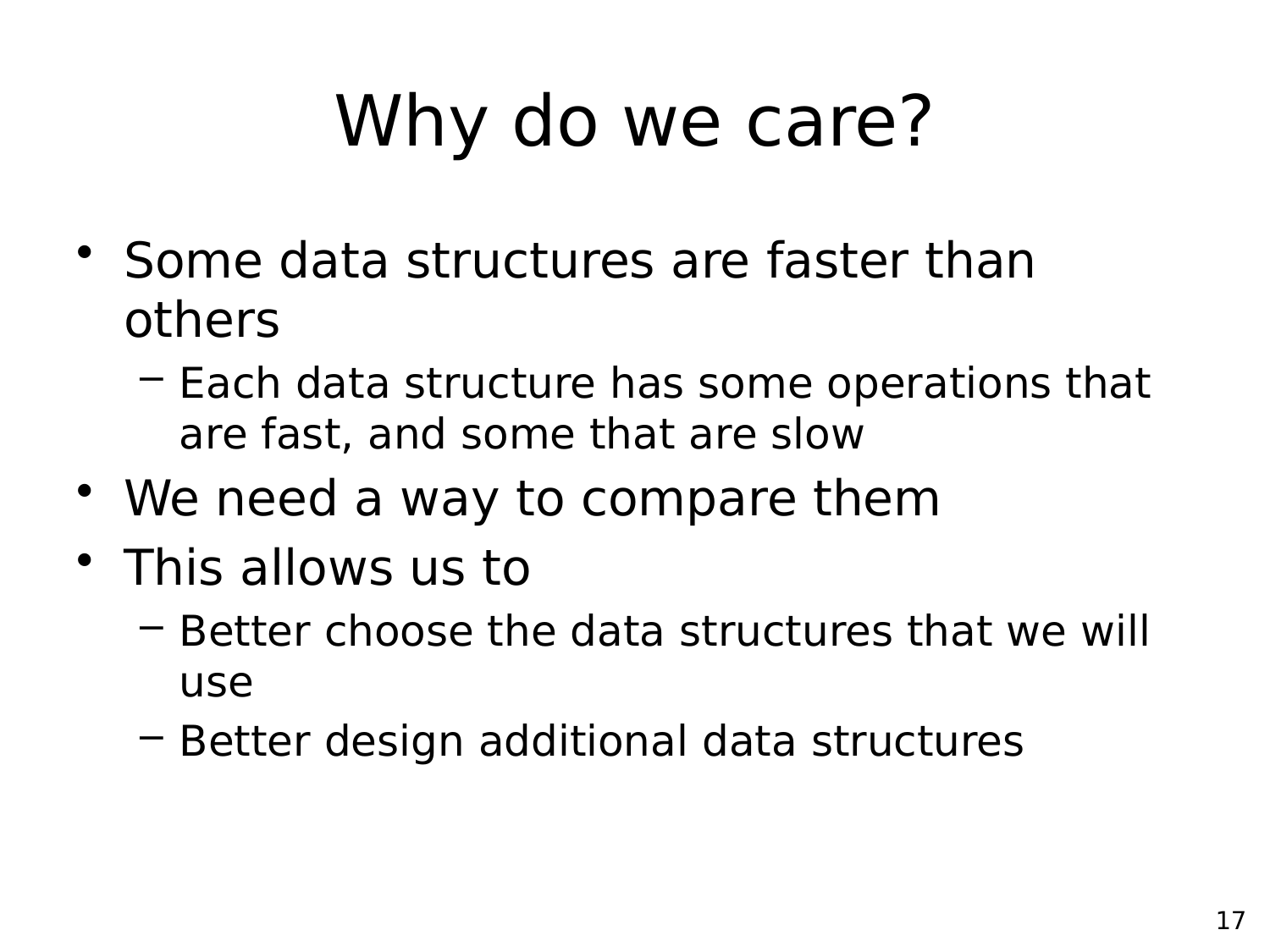

# Why do we care?
Some data structures are faster than others
Each data structure has some operations that are fast, and some that are slow
We need a way to compare them
This allows us to
Better choose the data structures that we will use
Better design additional data structures